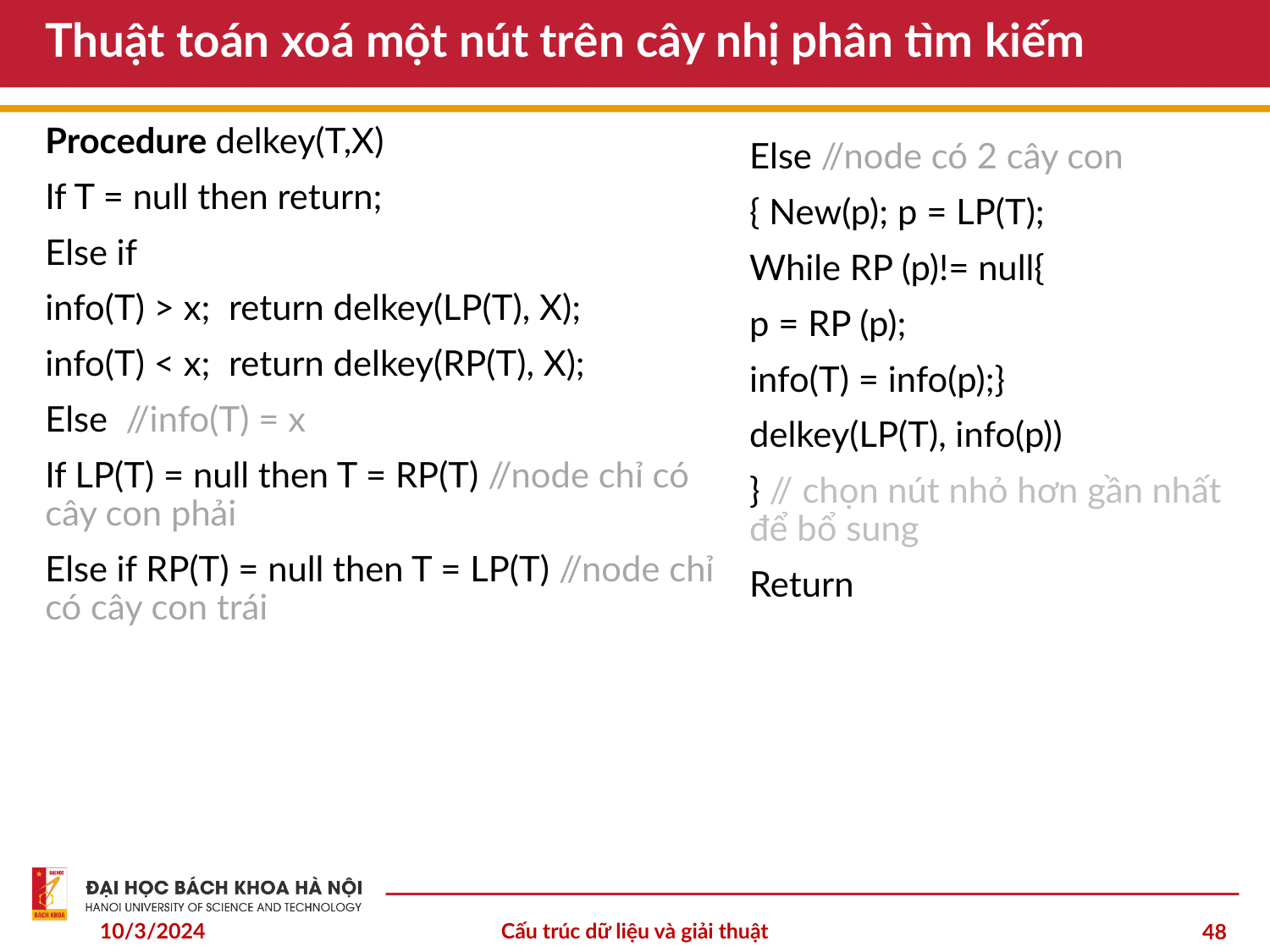

# Thuật toán xoá một nút trên cây nhị phân tìm kiếm
Procedure delkey(T,X)
If T = null then return;
Else if
info(T) > x;  return delkey(LP(T), X);
info(T) < x;  return delkey(RP(T), X);
Else  //info(T) = x
If LP(T) = null then T = RP(T) //node chỉ có cây con phải
Else if RP(T) = null then T = LP(T) //node chỉ có cây con trái

Else //node có 2 cây con
{ New(p); p = LP(T);
While RP (p)!= null{
p = RP (p);
info(T) = info(p);}
delkey(LP(T), info(p))
} // chọn nút nhỏ hơn gần nhất để bổ sung
Return
10/3/2024
Cấu trúc dữ liệu và giải thuật
48